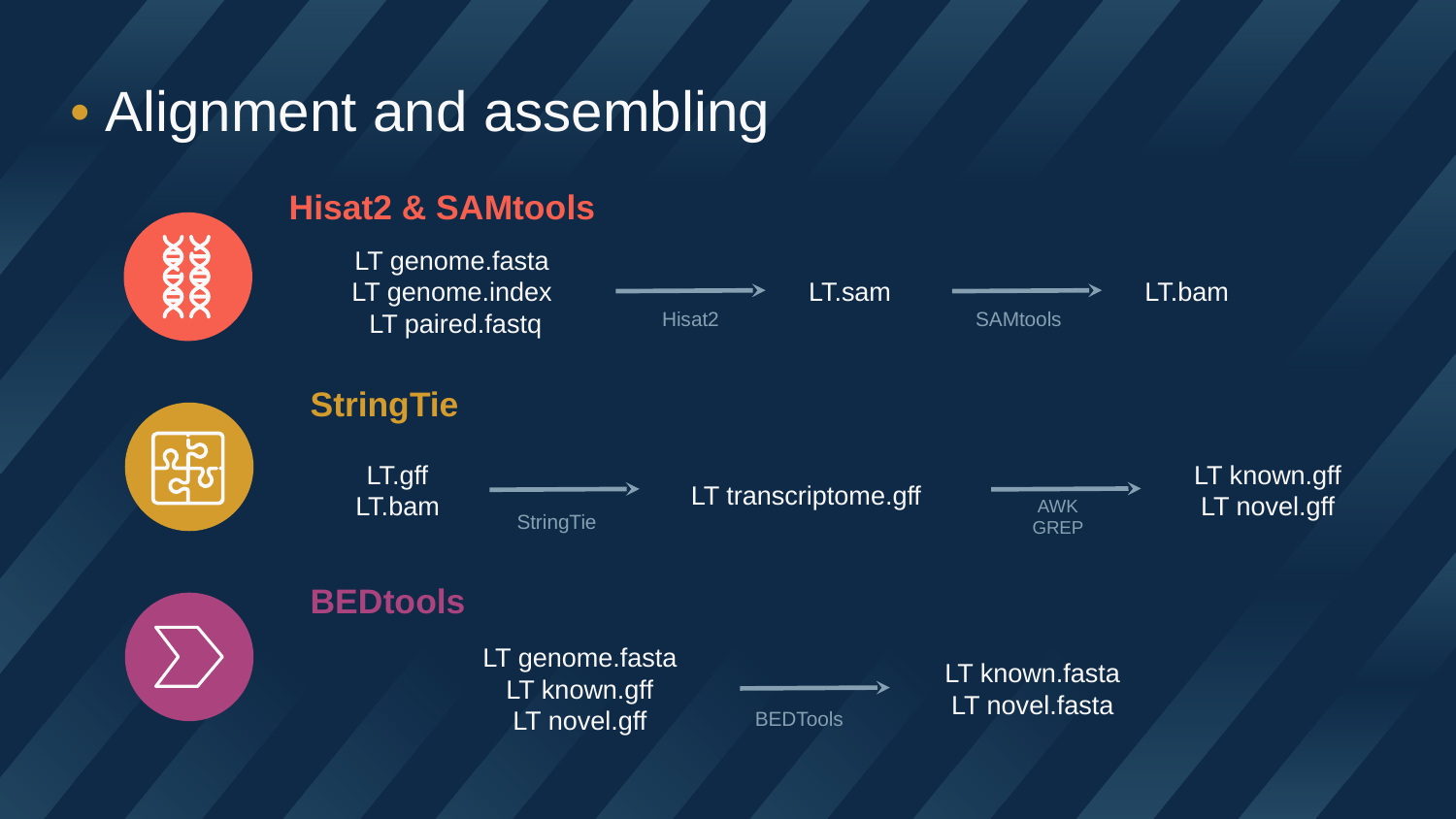

# • Alignment and assembling
Hisat2 & SAMtools

LT.bam
LT genome.fasta
LT genome.index
LT paired.fastq
LT.sam
Hisat2
SAMtools
StringTie

LT.gff
LT.bam
LT known.gff
LT novel.gff
LT transcriptome.gff
AWK
GREP
StringTie
BEDtools

LT genome.fasta
LT known.gff
LT novel.gff
LT known.fasta
LT novel.fasta
BEDTools